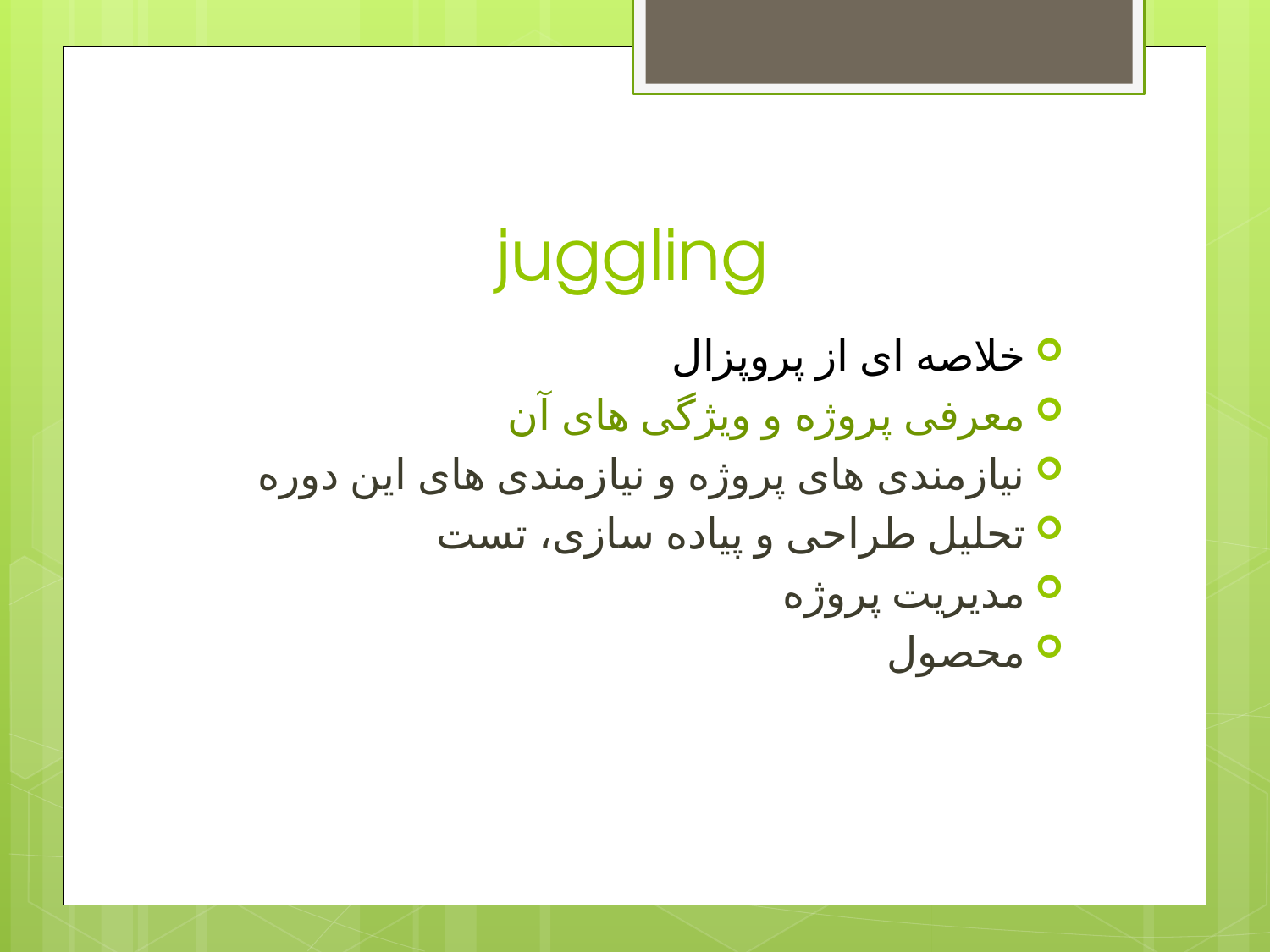

# juggling
خلاصه ای از پروپزال
معرفی پروژه و ویژگی های آن
نیازمندی های پروژه و نیازمندی های این دوره
تحلیل طراحی و پیاده سازی، تست
مدیریت پروژه
محصول